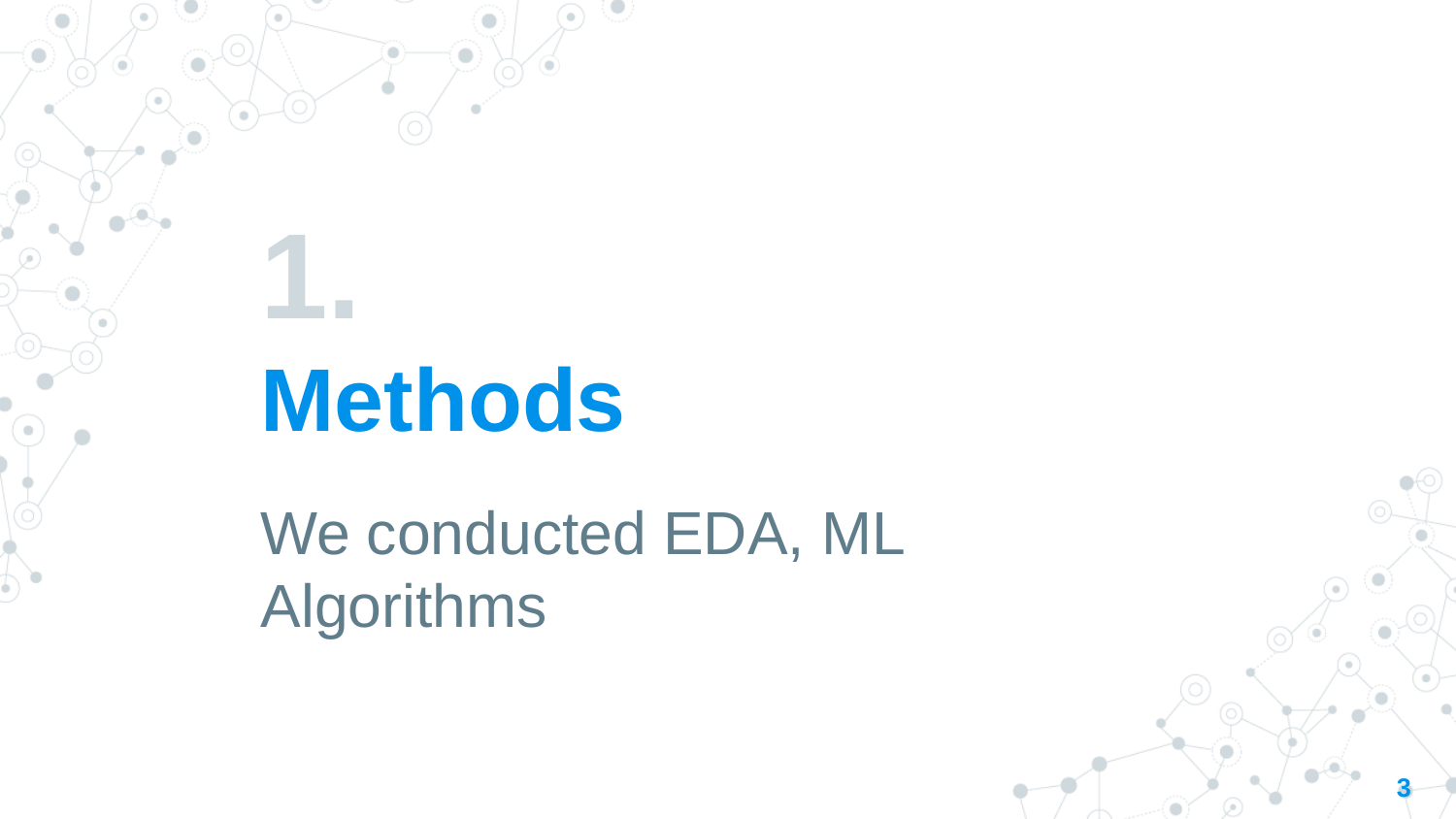

# 1.
Methods
We conducted EDA, ML Algorithms
3